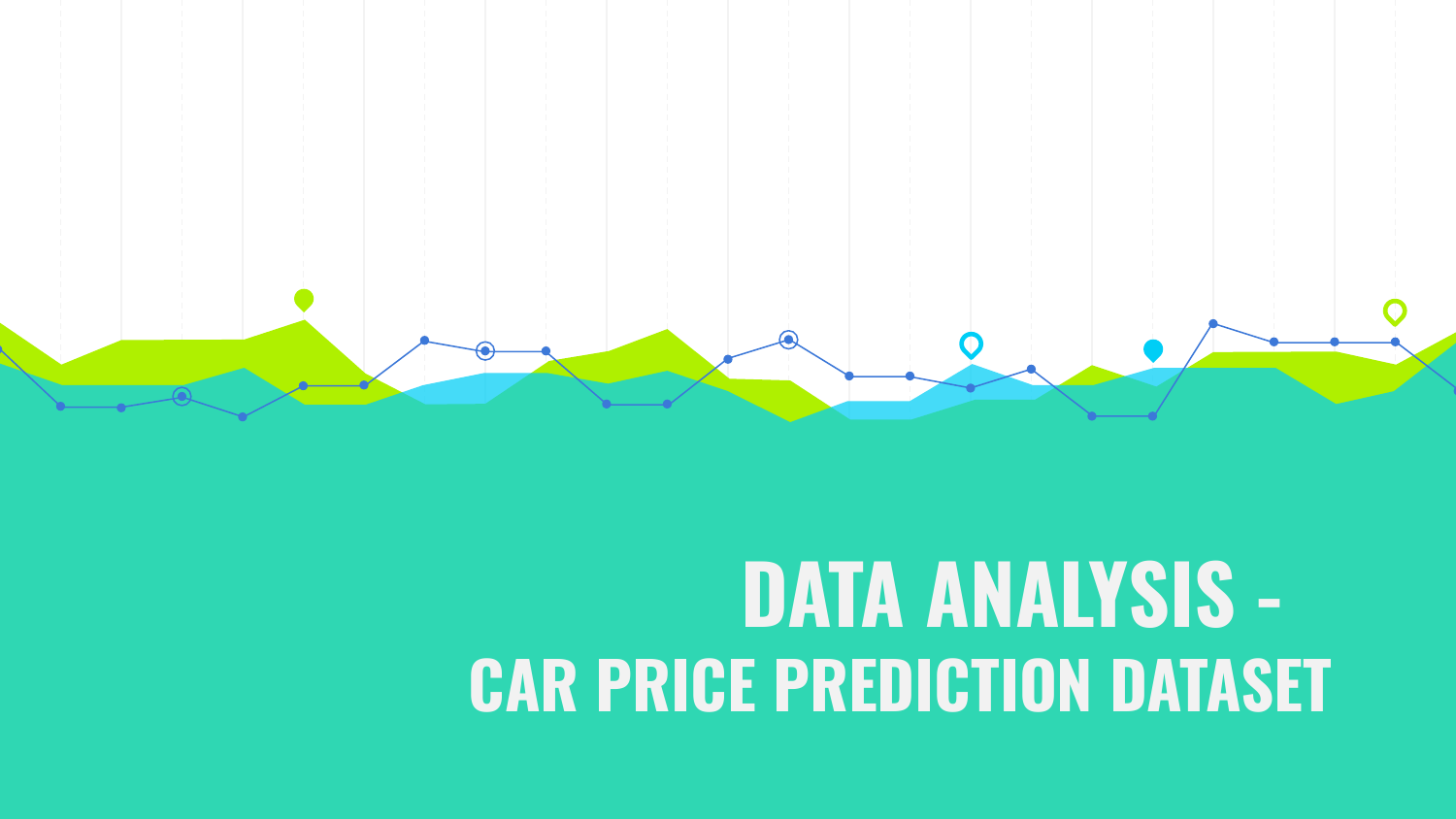

# DATA ANALYSIS - CAR PRICE PREDICTION DATASET